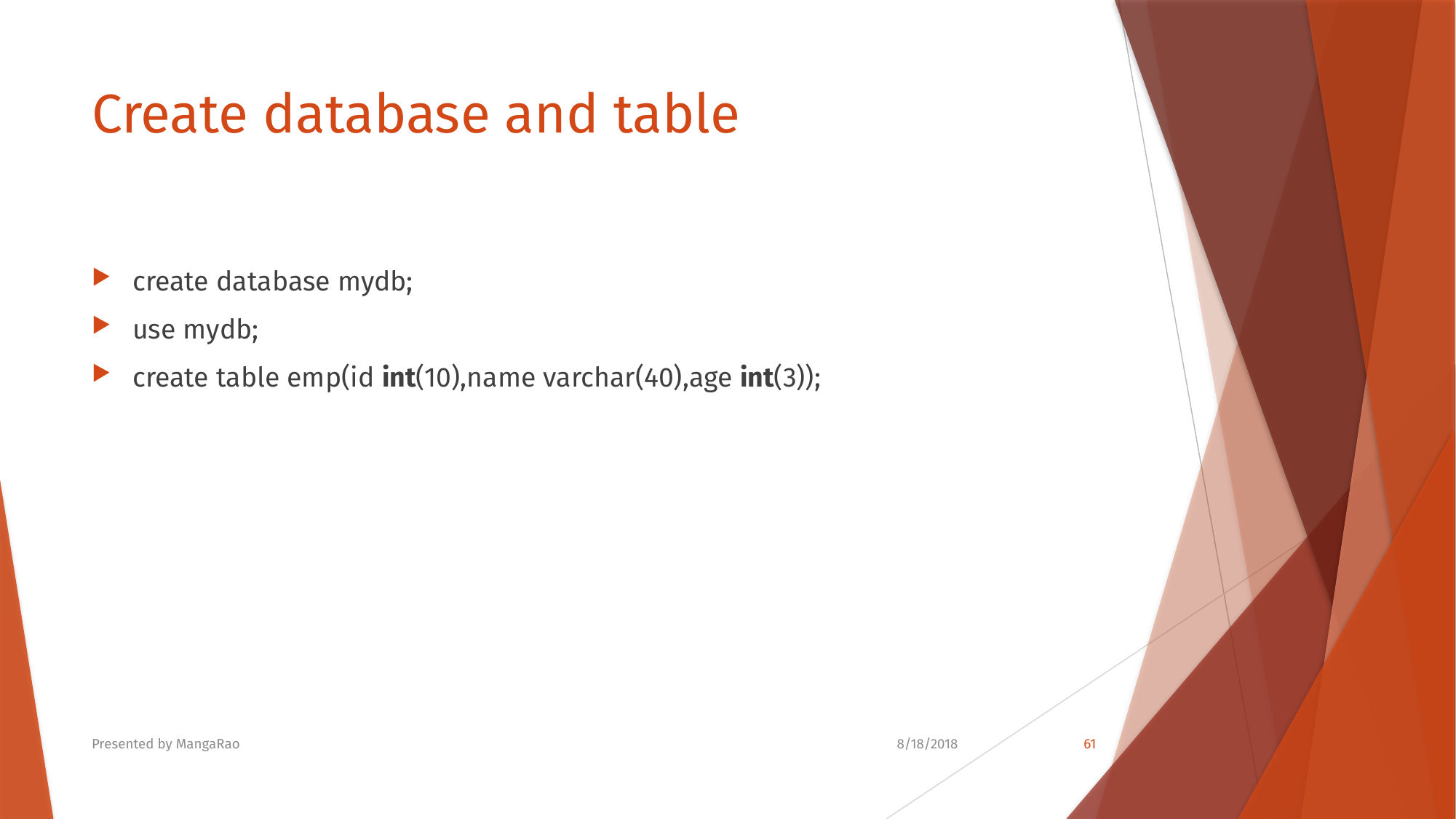

# Create database and table
create database mydb;
use mydb;
create table emp(id int(10),name varchar(40),age int(3));

Presented by MangaRao
8/18/2018
61